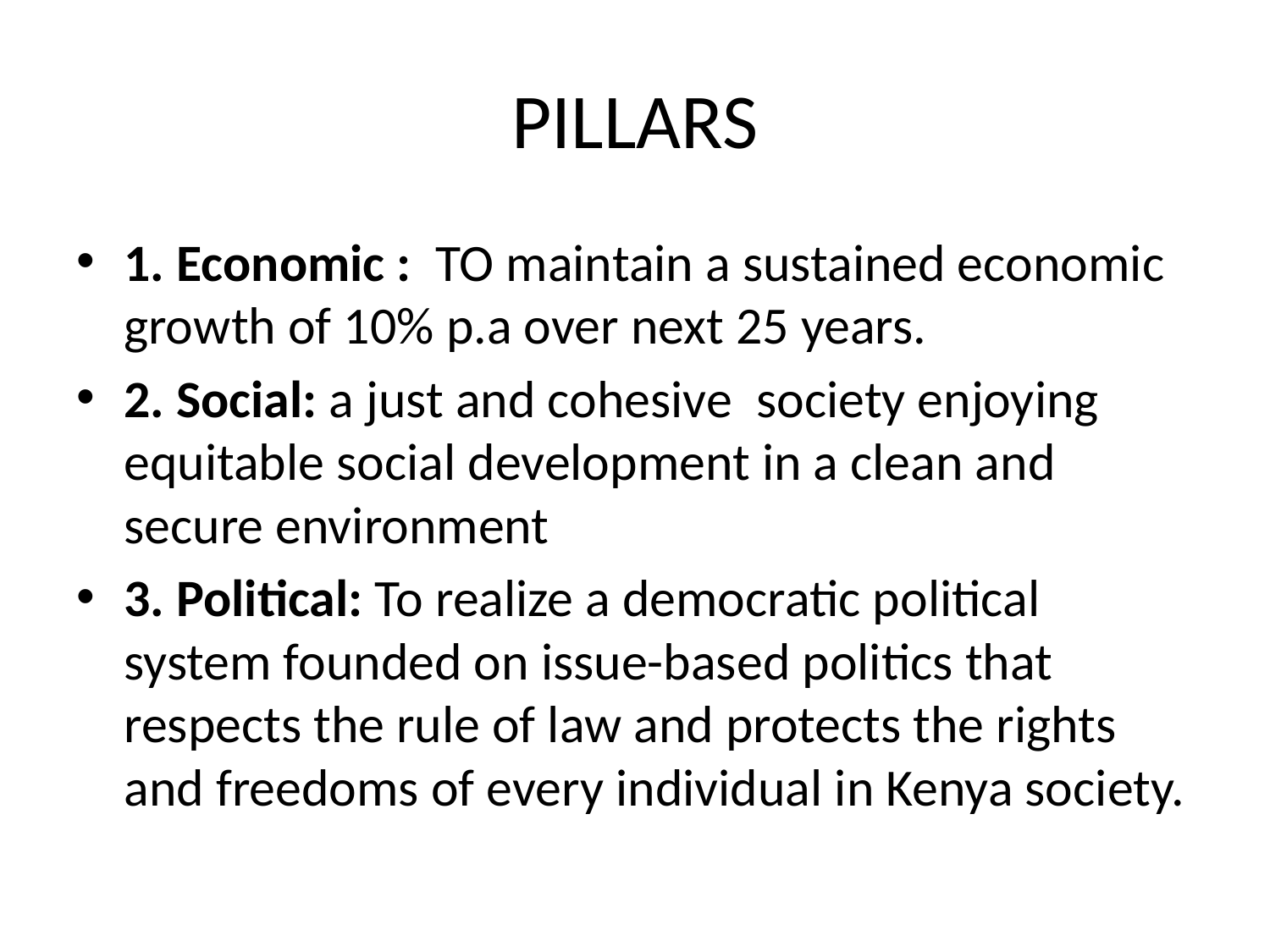

# PILLARS
1. Economic :  TO maintain a sustained economic growth of 10% p.a over next 25 years.
2. Social: a just and cohesive  society enjoying equitable social development in a clean and secure environment
3. Political: To realize a democratic political system founded on issue-based politics that respects the rule of law and protects the rights and freedoms of every individual in Kenya society.